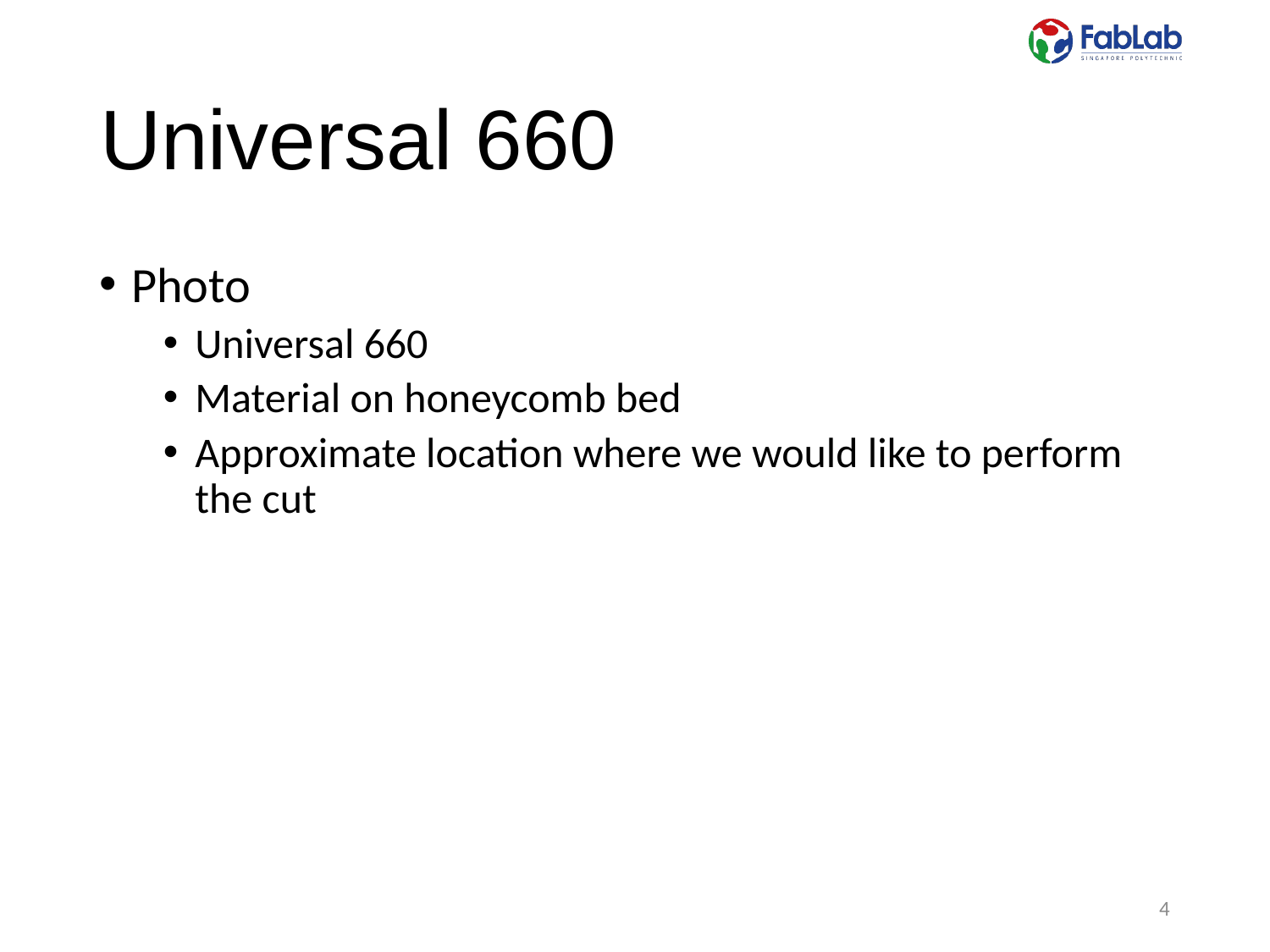

# Universal 660
Photo
Universal 660
Material on honeycomb bed
Approximate location where we would like to perform the cut
4